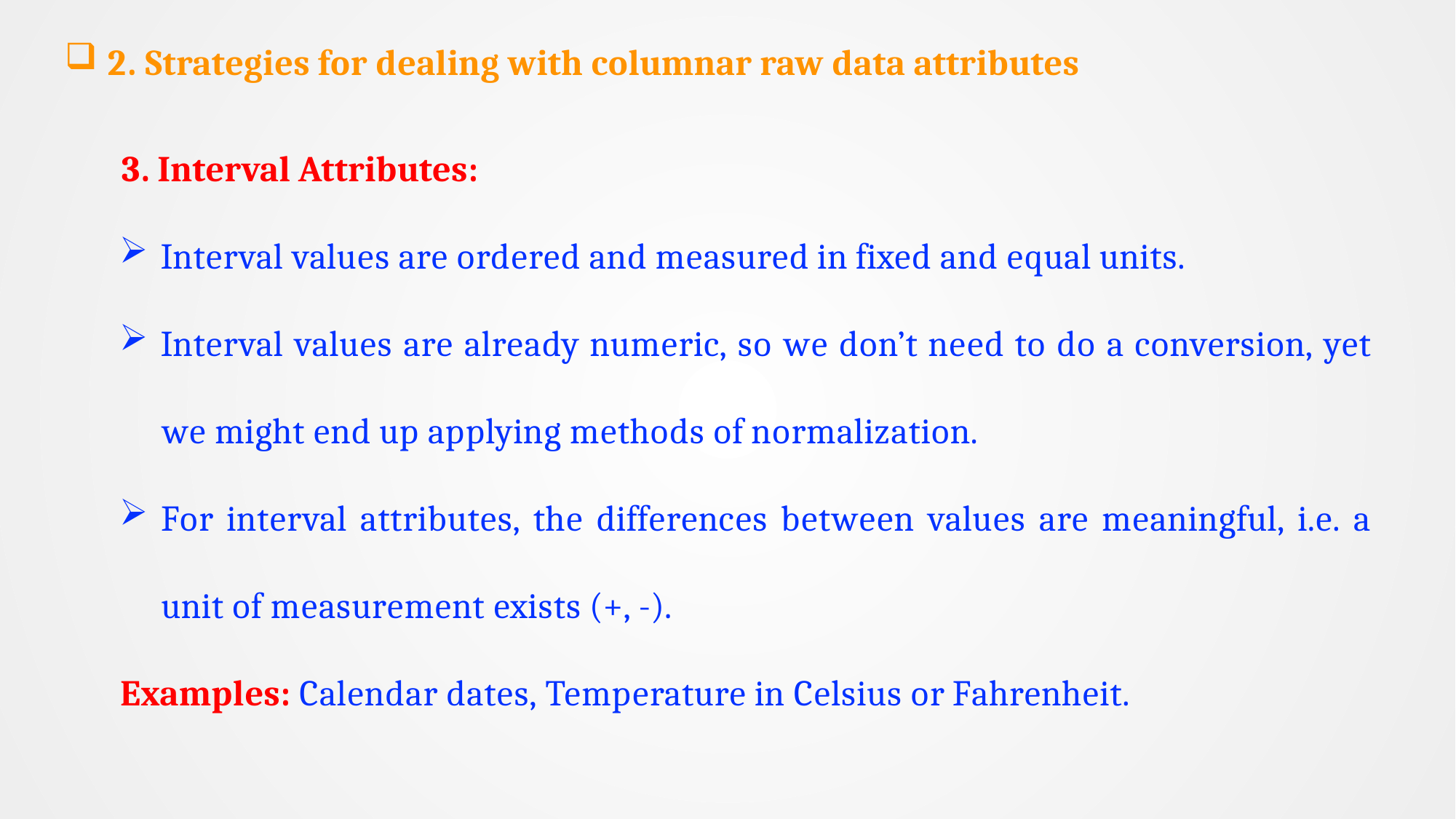

2. Strategies for dealing with columnar raw data attributes
3. Interval Attributes:
Interval values are ordered and measured in fixed and equal units.
Interval values are already numeric, so we don’t need to do a conversion, yet we might end up applying methods of normalization.
For interval attributes, the differences between values are meaningful, i.e. a unit of measurement exists (+, -).
Examples: Calendar dates, Temperature in Celsius or Fahrenheit.